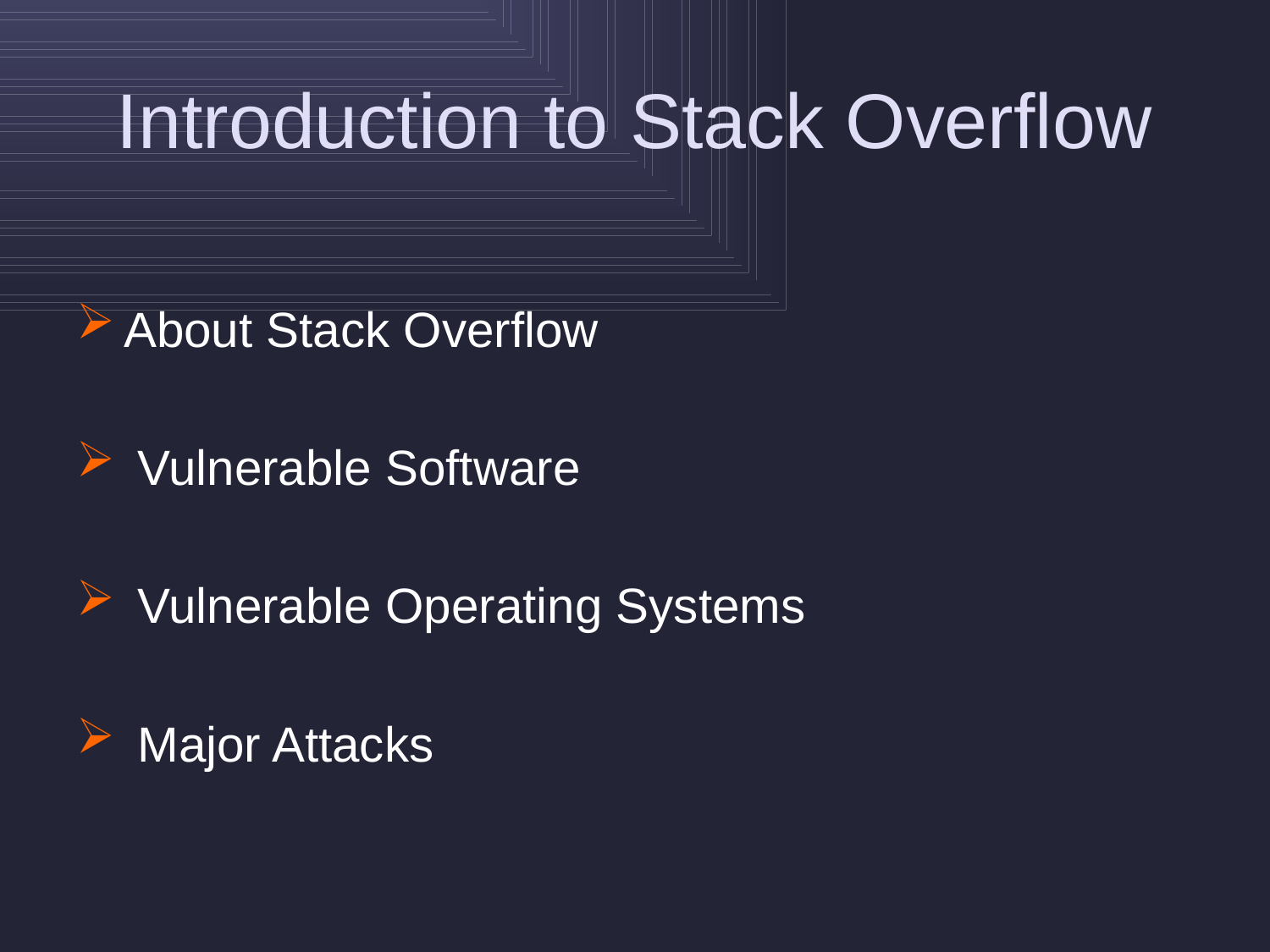

# Introduction to Stack Overflow

About Stack Overflow

 Vulnerable Software

 Vulnerable Operating Systems

 Major Attacks